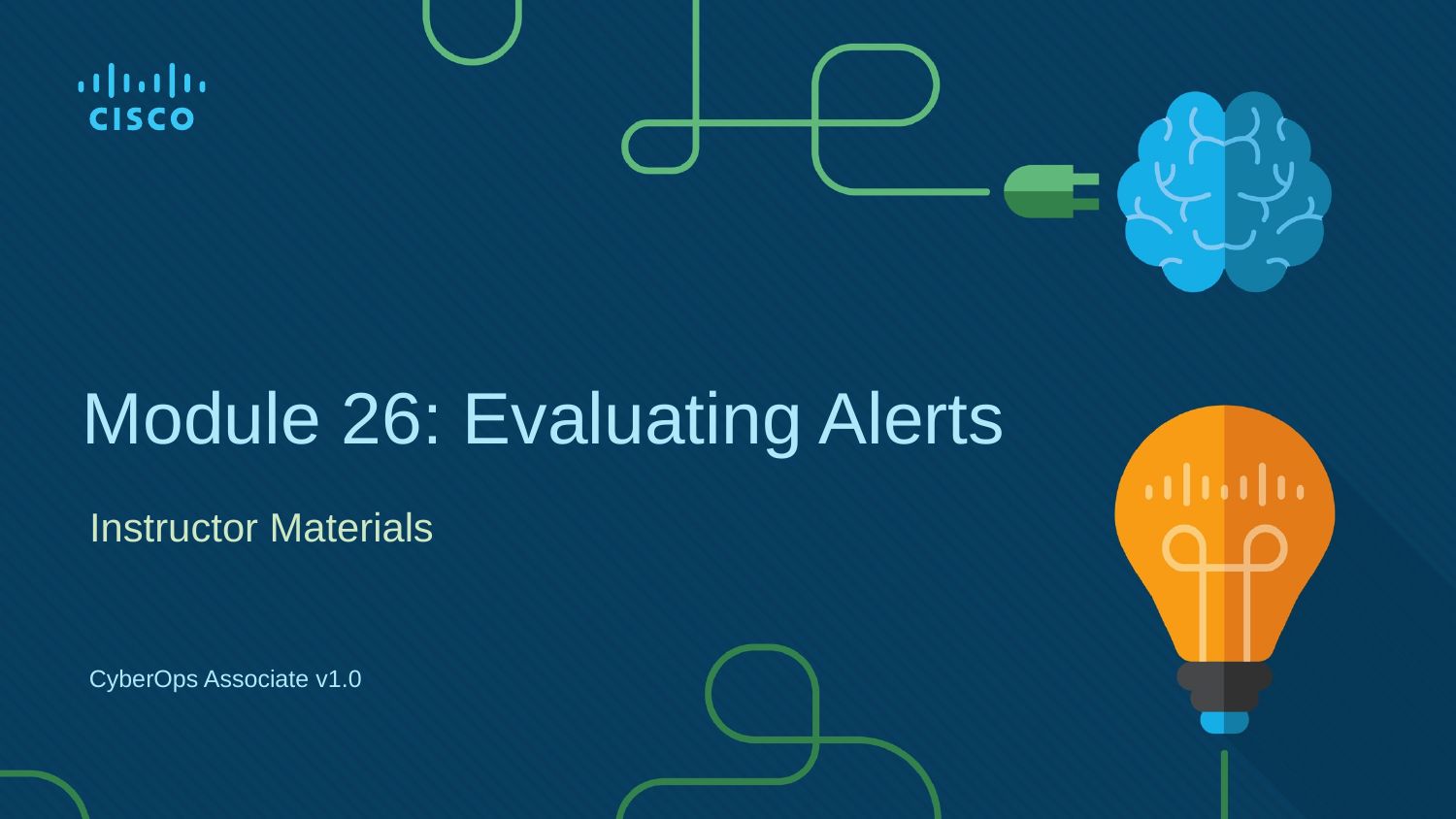

# Module 26: Evaluating Alerts
Instructor Materials
CyberOps Associate v1.0